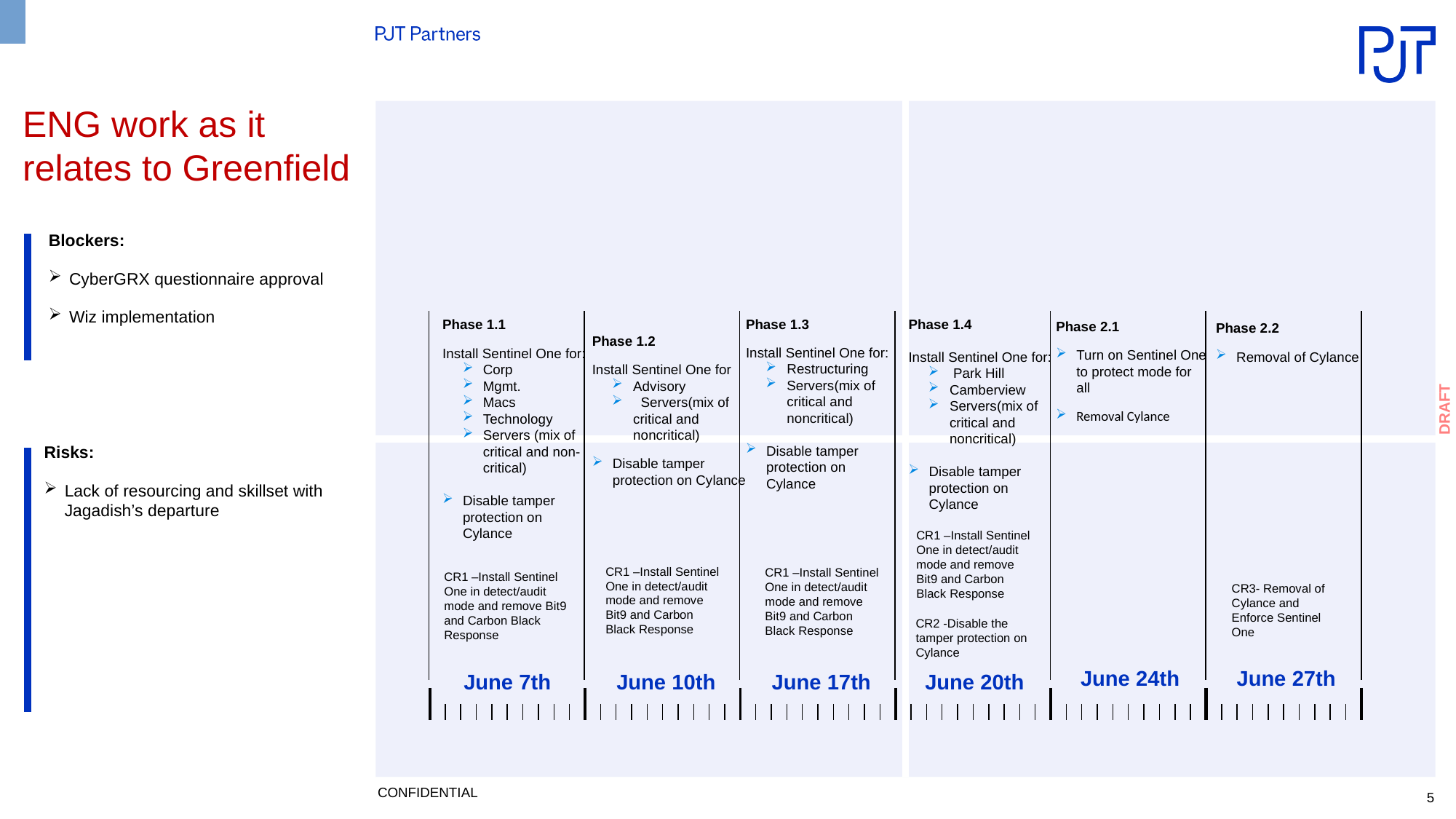

# ENG work as it relates to Greenfield
Blockers:
CyberGRX questionnaire approval
Wiz implementation
Phase 2.2
Removal of Cylance

Phase 2.1
Turn on Sentinel One to protect mode for all
Removal Cylance

Phase 1.1
Install Sentinel One for:
Corp
Mgmt.
Macs
Technology
Servers (mix of critical and non-critical)

Disable tamper protection on Cylance

Phase 1.3
Install Sentinel One for:
Restructuring
Servers(mix of critical and noncritical)

Disable tamper protection on Cylance

Phase 1.2
Install Sentinel One for
Advisory
  Servers(mix of critical and noncritical)
Disable tamper protection on Cylance

Phase 1.4

Install Sentinel One for:
 Park Hill
Camberview
Servers(mix of critical and noncritical)

Disable tamper protection on Cylance

June 27th
June 24th
June 20th
June 7th
June 10th
June 17th
Risks:
Lack of resourcing and skillset with Jagadish’s departure
CR1 –Install Sentinel One in detect/audit  mode and remove Bit9 and Carbon Black Response

CR1 –Install Sentinel One in detect/audit  mode and remove Bit9 and Carbon Black Response

CR1 –Install Sentinel One in detect/audit  mode and remove Bit9 and Carbon Black Response

CR1 –Install Sentinel One in detect/audit  mode and remove Bit9 and Carbon Black Response

CR3- Removal of Cylance and Enforce Sentinel One

CR2 -Disable the tamper protection on Cylance

5